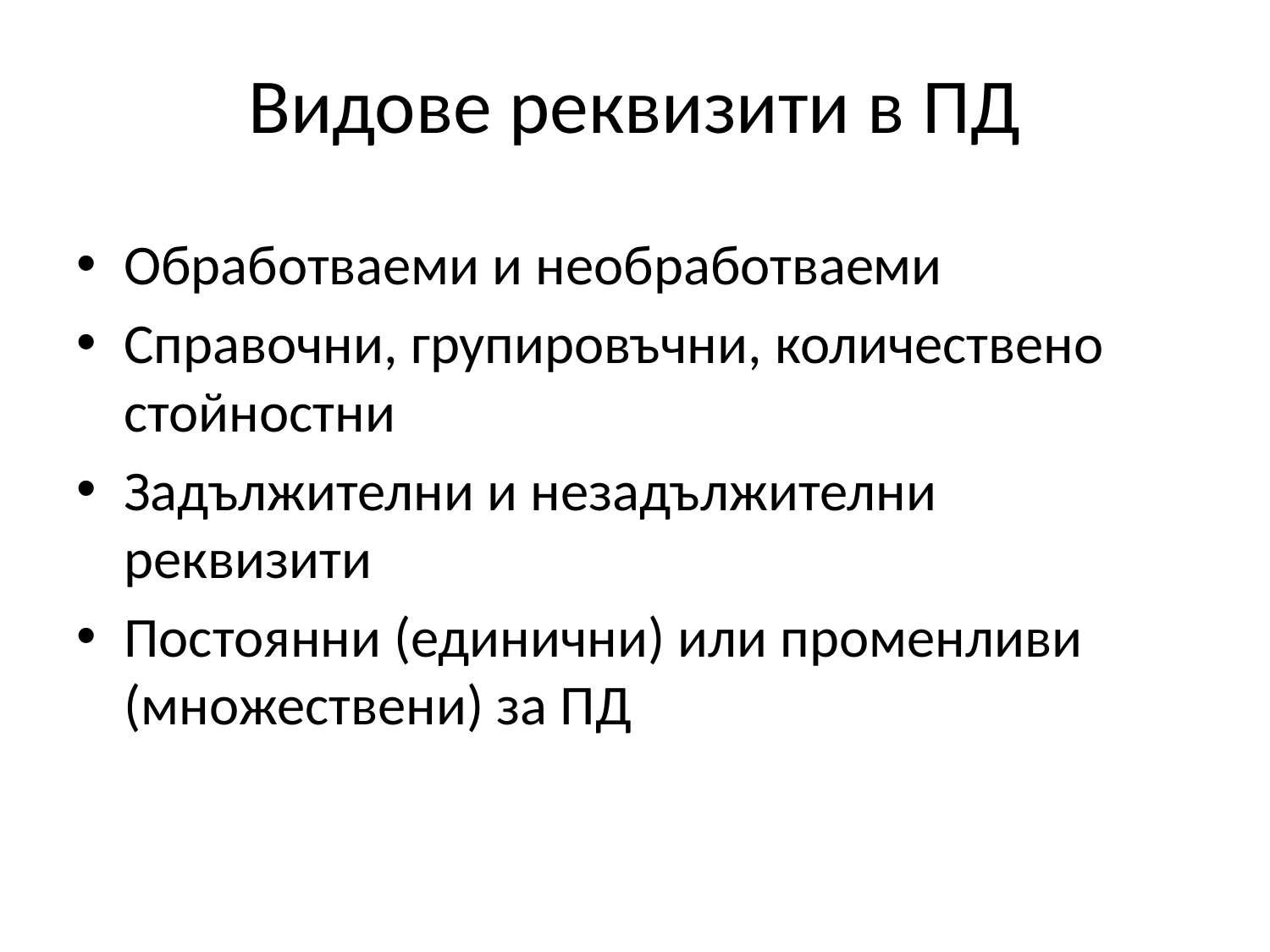

# Видове реквизити в ПД
Обработваеми и необработваеми
Справочни, групировъчни, количествено стойностни
Задължителни и незадължителни реквизити
Постоянни (единични) или променливи (множествени) за ПД